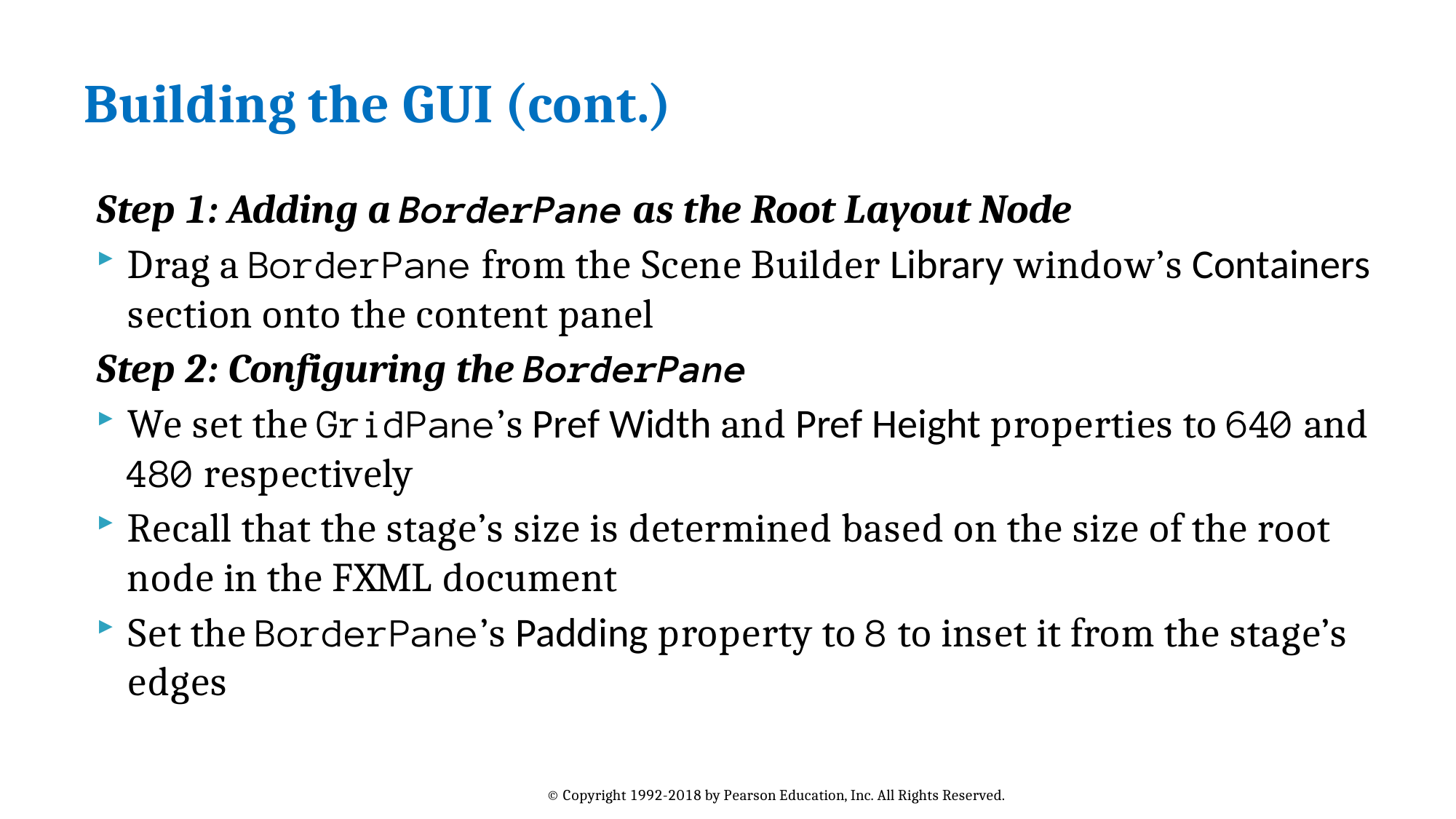

# Building the GUI (cont.)
Step 1: Adding a BorderPane as the Root Layout Node
Drag a BorderPane from the Scene Builder Library window’s Containers section onto the content panel
Step 2: Configuring the BorderPane
We set the GridPane’s Pref Width and Pref Height properties to 640 and 480 respectively
Recall that the stage’s size is determined based on the size of the root node in the FXML document
Set the BorderPane’s Padding property to 8 to inset it from the stage’s edges
© Copyright 1992-2018 by Pearson Education, Inc. All Rights Reserved.